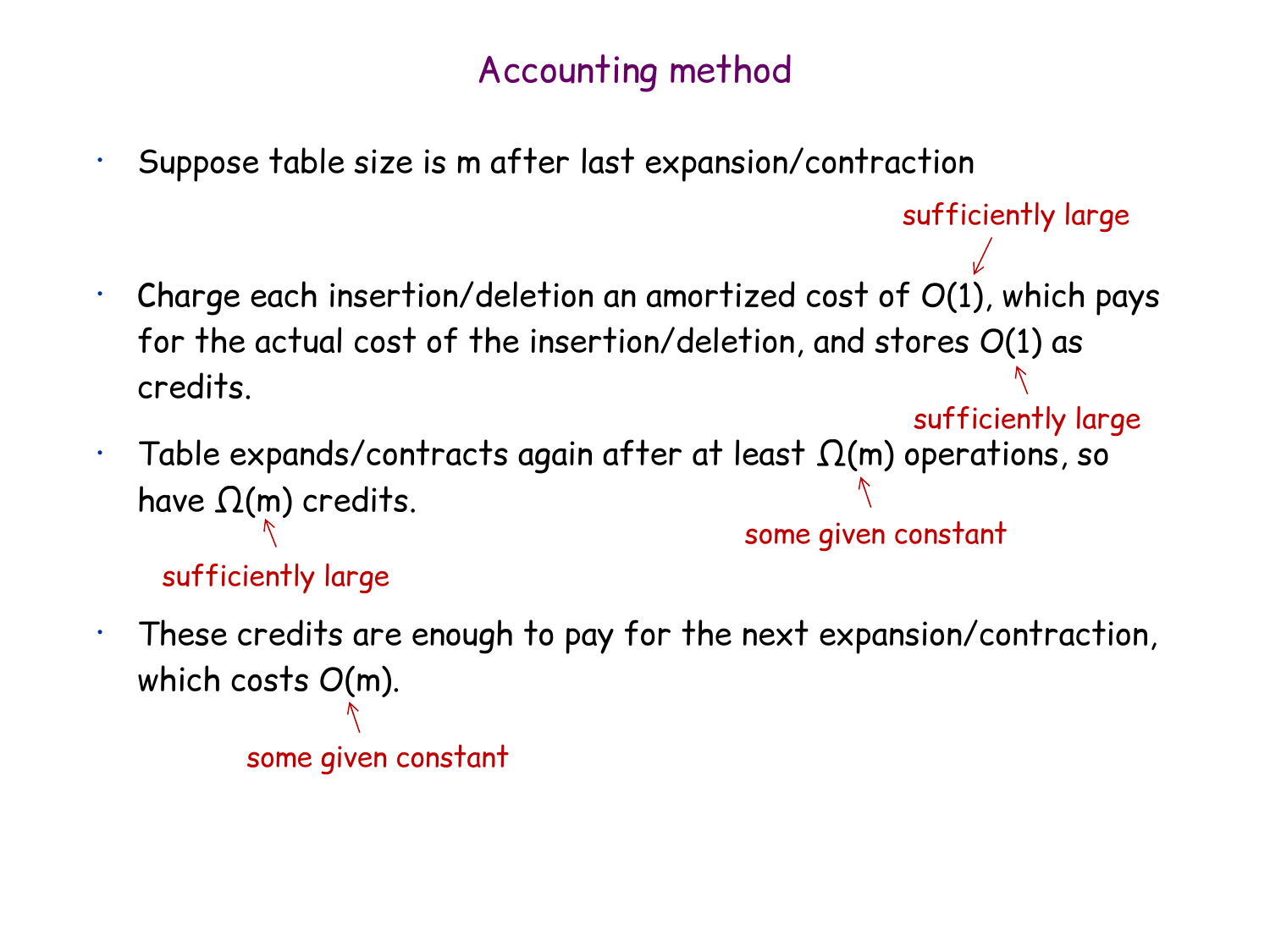

# Accounting method
Suppose table size is m after last expansion/contraction

Charge each insertion/deletion an amortized cost of O(1), which pays for the actual cost of the insertion/deletion, and stores O(1) as credits.
Table expands/contracts again after at least Ω(m) operations, so have Ω(m) credits.

These credits are enough to pay for the next expansion/contraction, which costs O(m).

sufficiently large
sufficiently large
some given constant
sufficiently large
some given constant